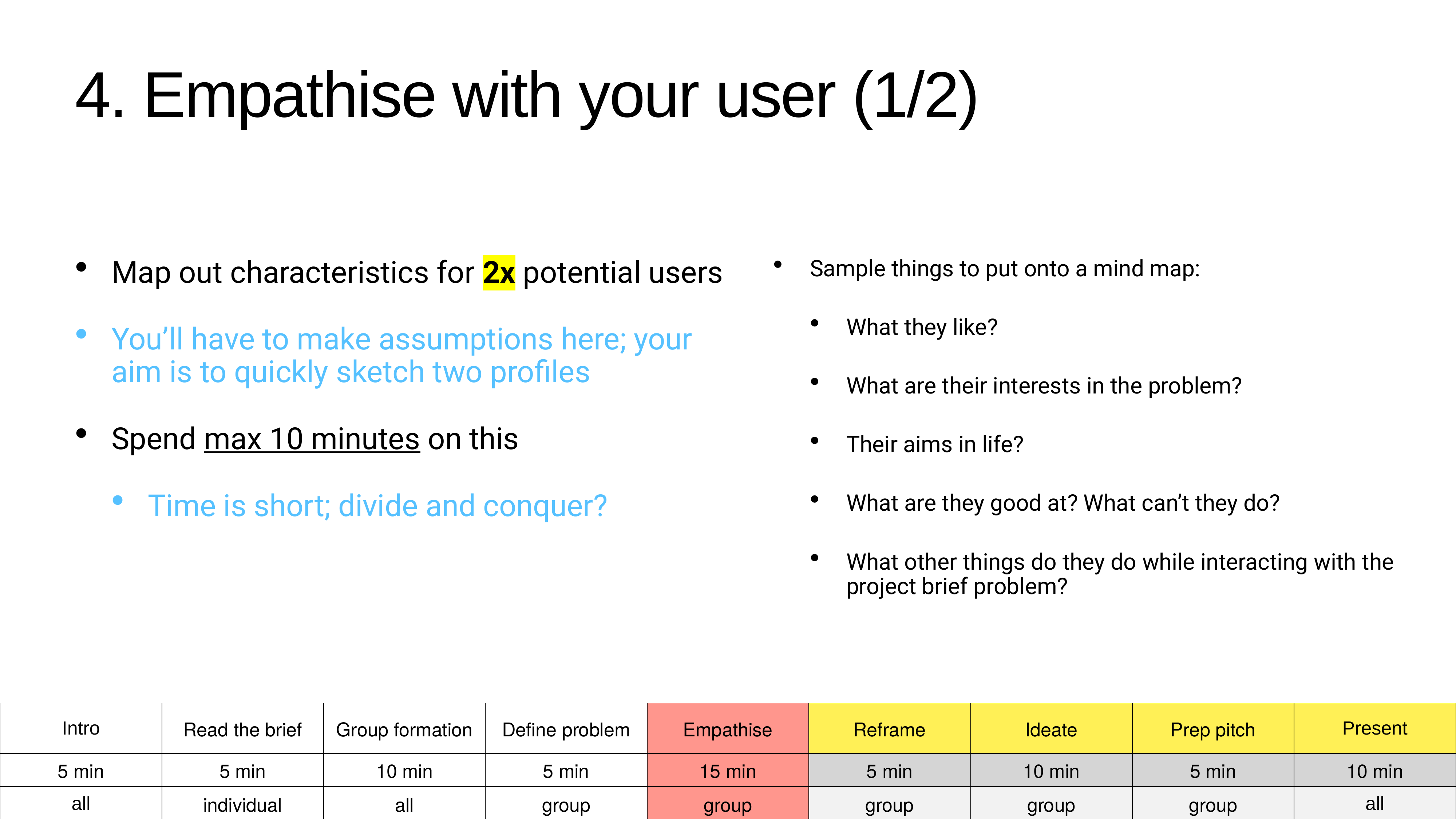

# 4. Empathise with your user (1/2)
Map out characteristics for 2x potential users
You’ll have to make assumptions here; your aim is to quickly sketch two profiles
Spend max 10 minutes on this
Time is short; divide and conquer?
Sample things to put onto a mind map:
What they like?
What are their interests in the problem?
Their aims in life?
What are they good at? What can’t they do?
What other things do they do while interacting with the project brief problem?
| Intro | Read the brief | Group formation | Define problem | Empathise | Reframe | Ideate | Prep pitch | Present |
| --- | --- | --- | --- | --- | --- | --- | --- | --- |
| 5 min | 5 min | 10 min | 5 min | 15 min | 5 min | 10 min | 5 min | 10 min |
| all | individual | all | group | group | group | group | group | all |